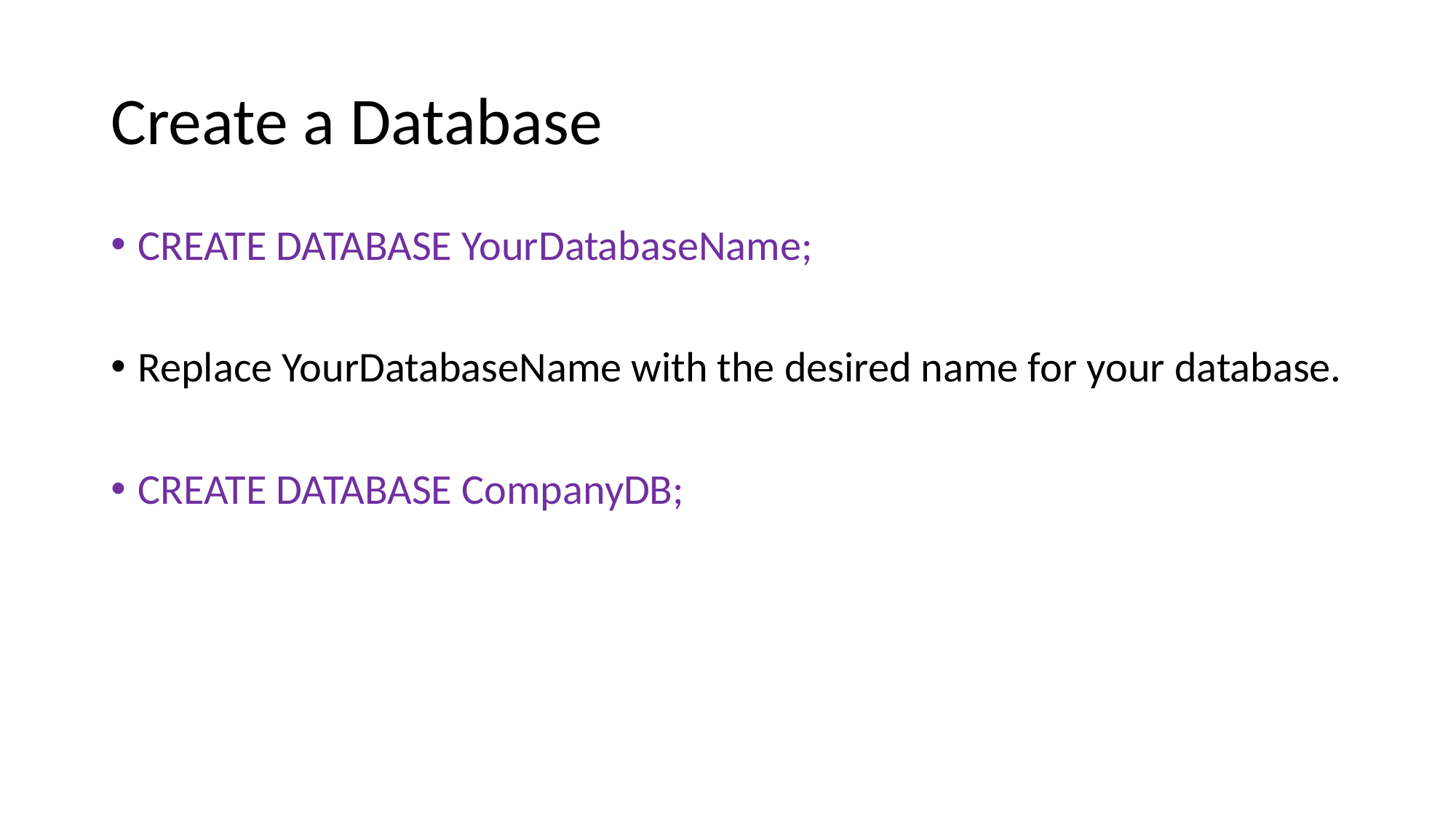

# Create a Database
CREATE DATABASE YourDatabaseName;

Replace YourDatabaseName with the desired name for your database.

CREATE DATABASE CompanyDB;